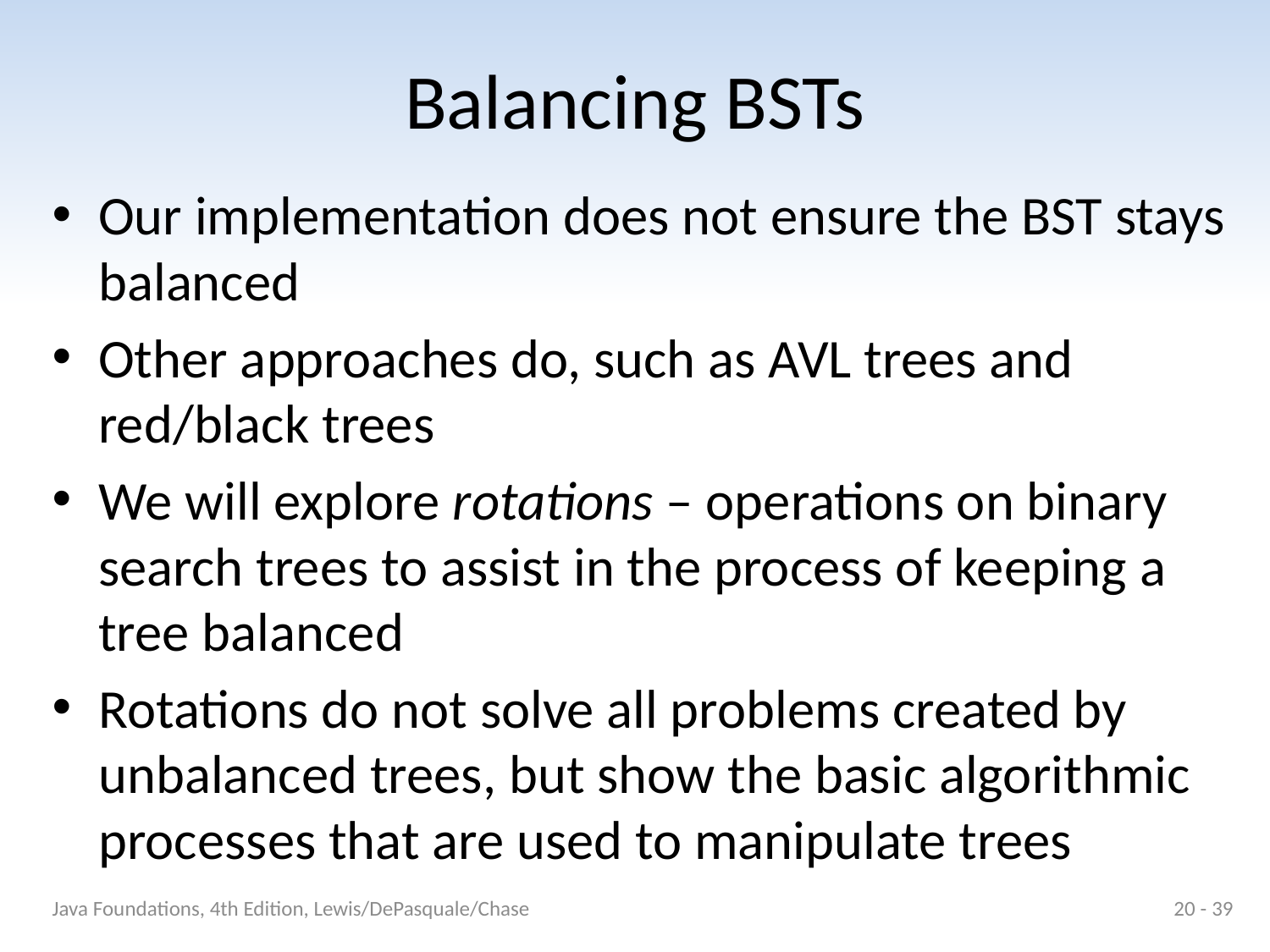

# Balancing BSTs
Our implementation does not ensure the BST stays balanced
Other approaches do, such as AVL trees and red/black trees
We will explore rotations – operations on binary search trees to assist in the process of keeping a tree balanced
Rotations do not solve all problems created by unbalanced trees, but show the basic algorithmic processes that are used to manipulate trees

Java Foundations, 4th Edition, Lewis/DePasquale/Chase
20 - 39